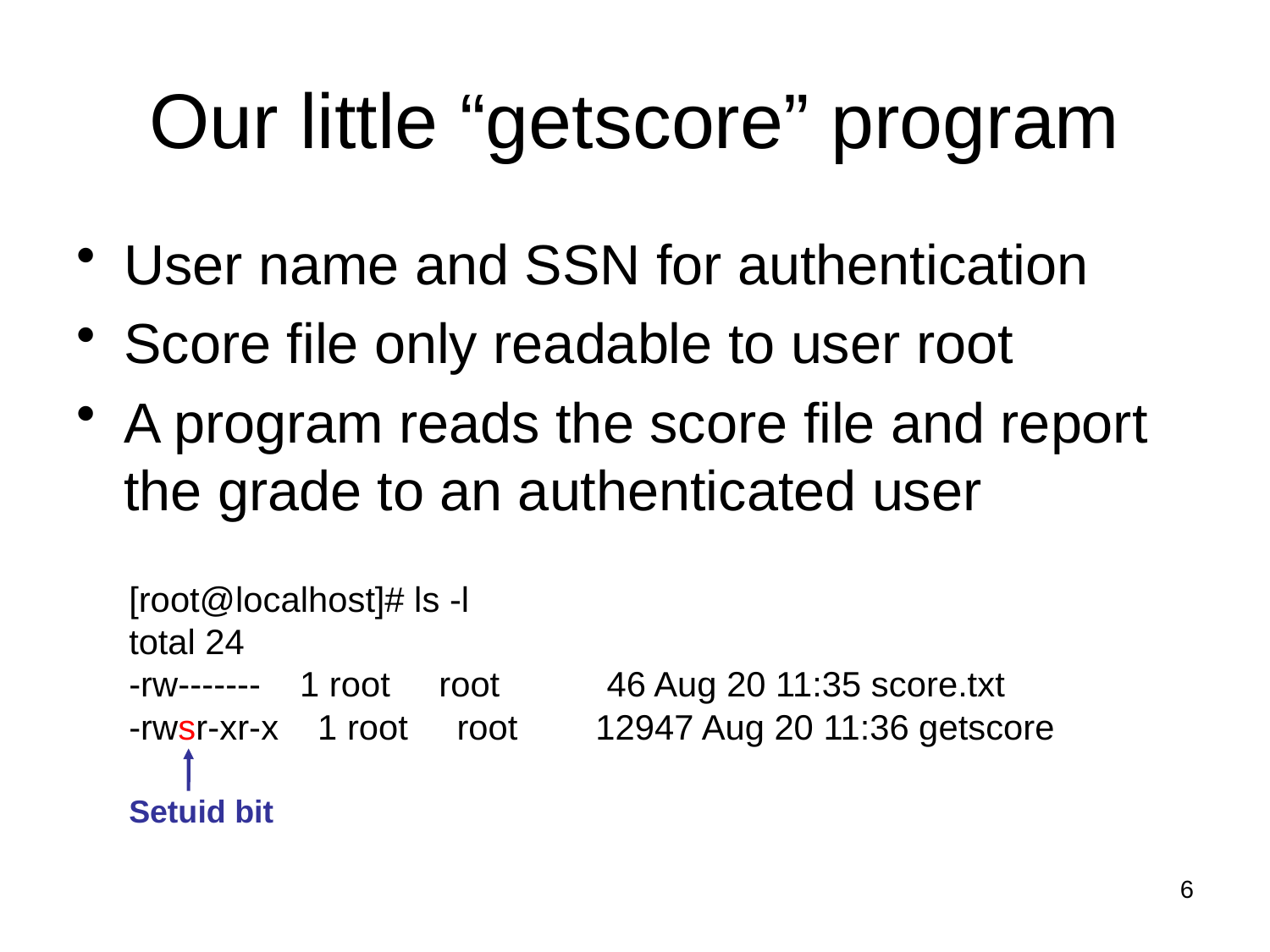

# Our little “getscore” program
User name and SSN for authentication
Score file only readable to user root
A program reads the score file and report the grade to an authenticated user
[root@localhost]# ls -l
total 24
-rw-------    1 root     root           46 Aug 20 11:35 score.txt
-rwsr-xr-x    1 root     root        12947 Aug 20 11:36 getscore

Setuid bit
6